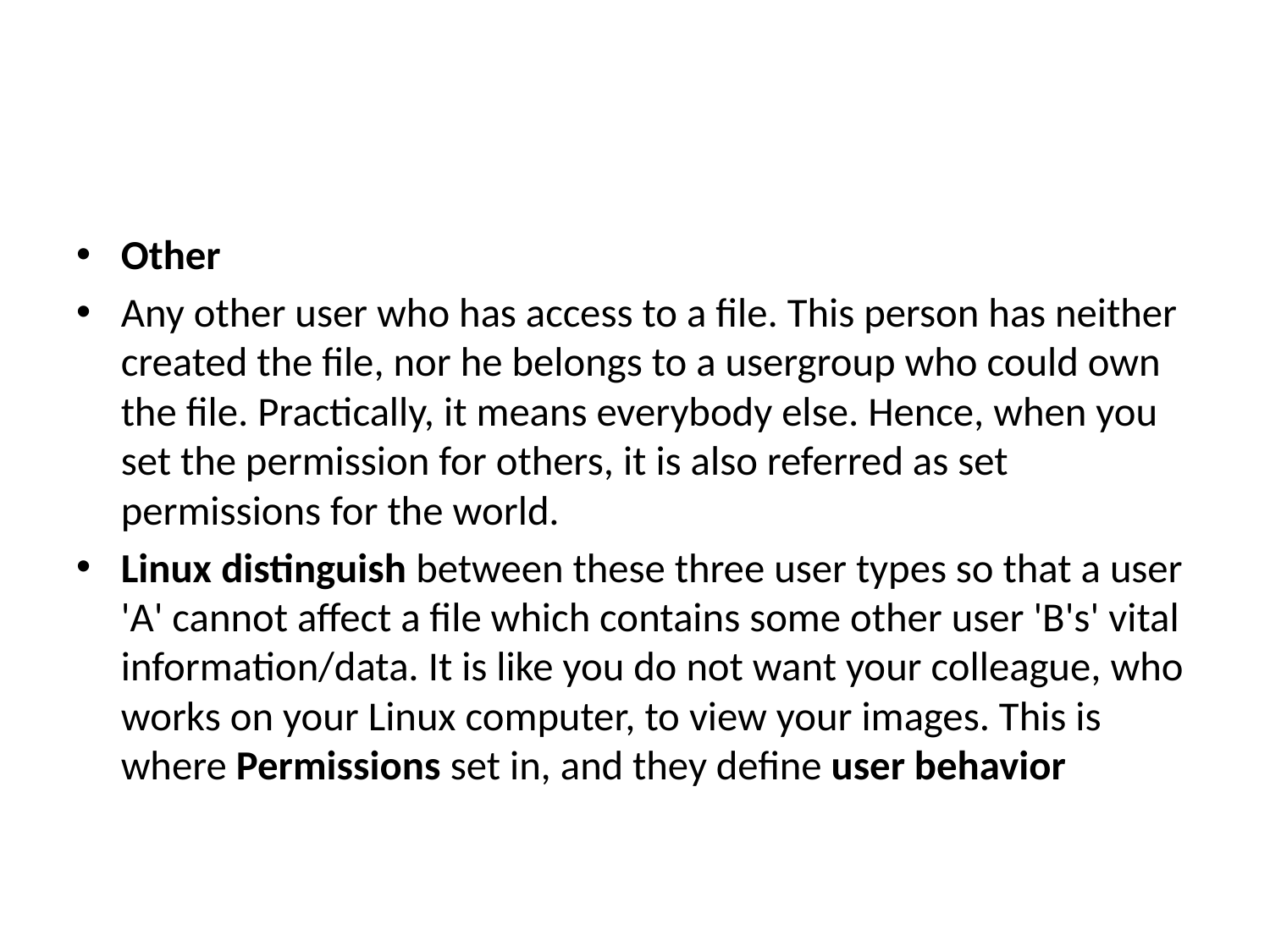

#
Other
Any other user who has access to a file. This person has neither created the file, nor he belongs to a usergroup who could own the file. Practically, it means everybody else. Hence, when you set the permission for others, it is also referred as set permissions for the world.
Linux distinguish between these three user types so that a user 'A' cannot affect a file which contains some other user 'B's' vital information/data. It is like you do not want your colleague, who works on your Linux computer, to view your images. This is where Permissions set in, and they define user behavior